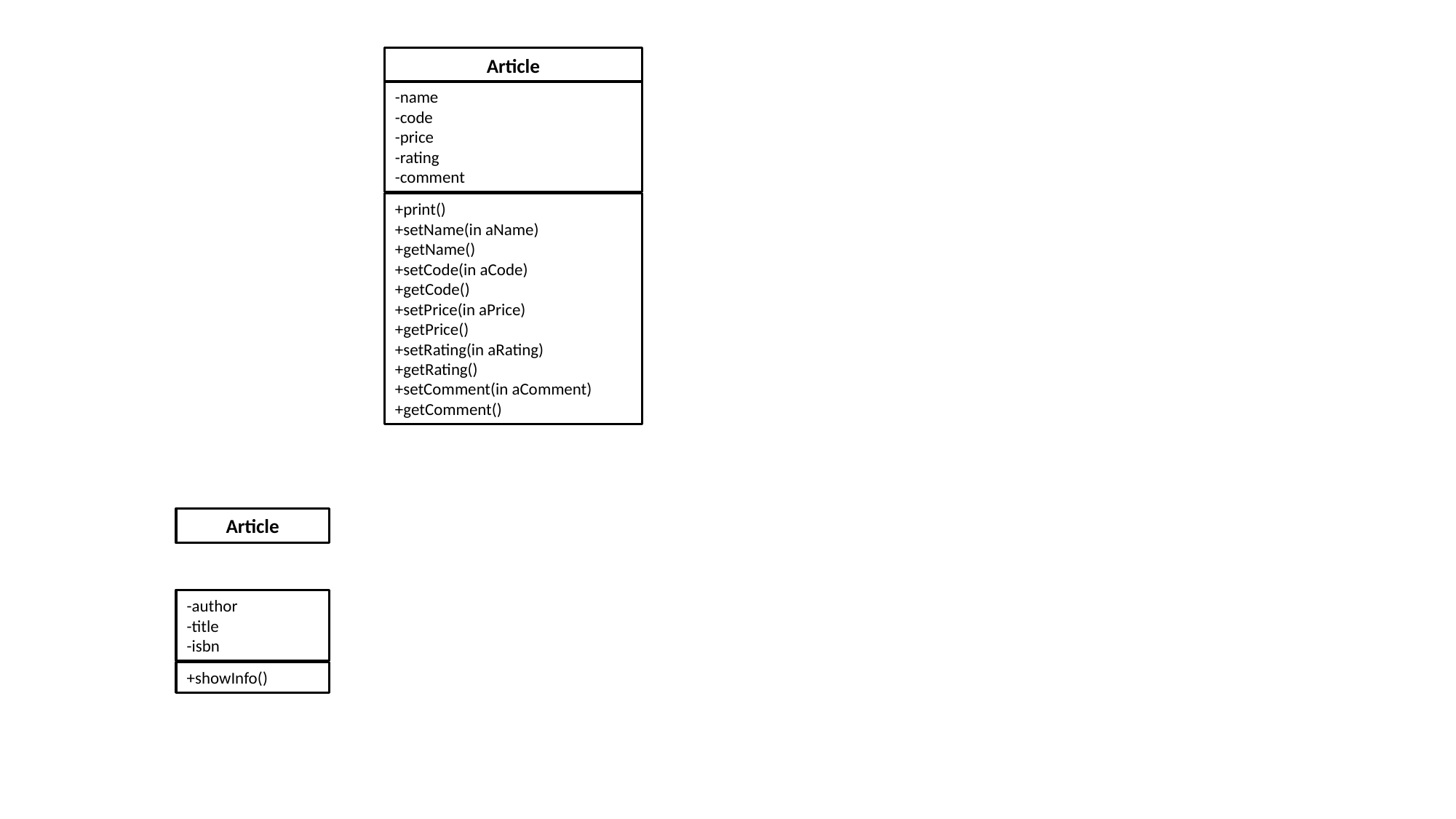

Article
-name
-code
-price
-rating
-comment
+print()
+setName(in aName)
+getName()
+setCode(in aCode)
+getCode()
+setPrice(in aPrice)
+getPrice()
+setRating(in aRating)
+getRating()
+setComment(in aComment)
+getComment()
Article
-author
-title
-isbn
+showInfo()